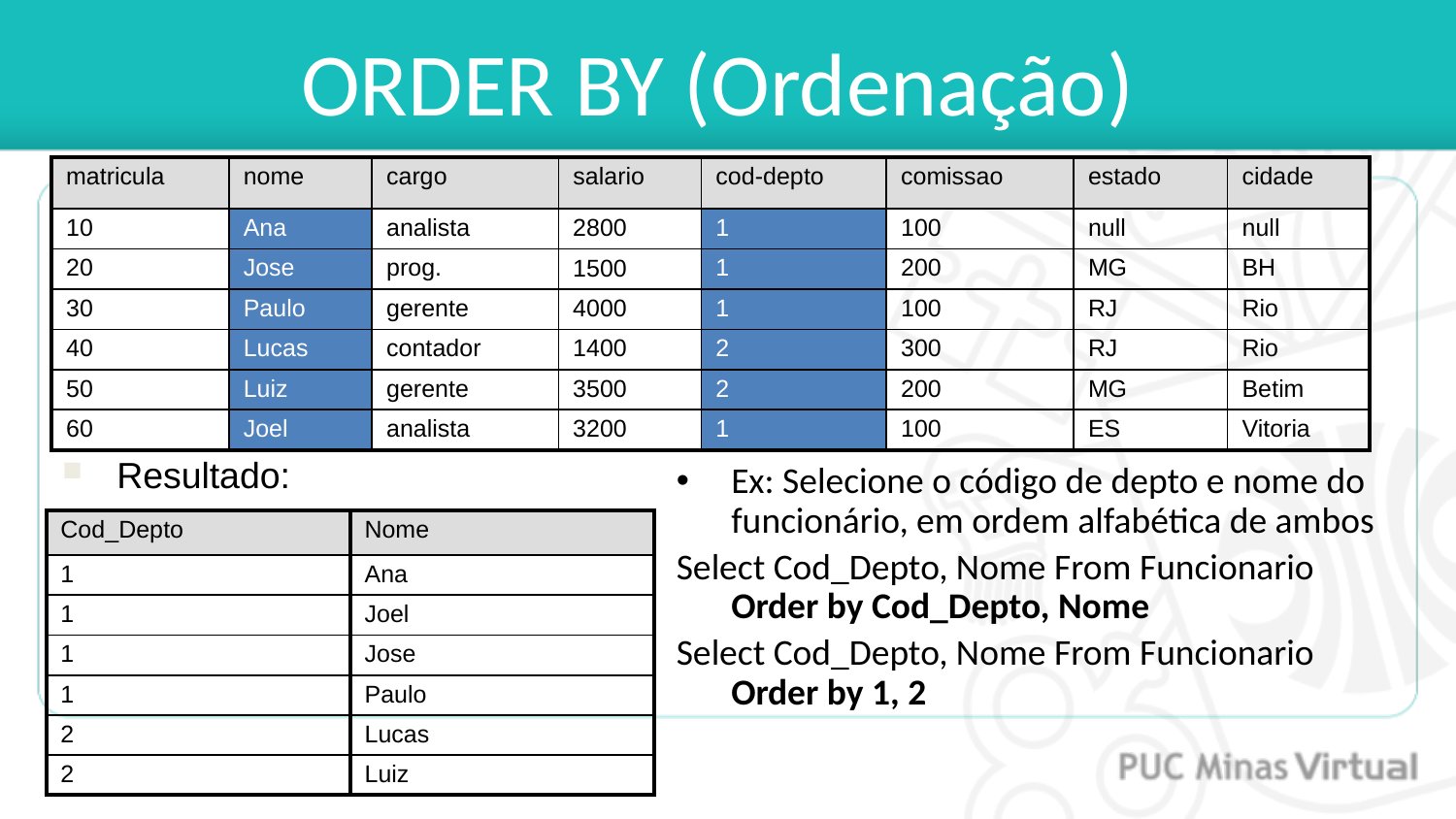

# ORDER BY (Ordenação)
| matricula | nome | cargo | salario | cod-depto | comissao | estado | cidade |
| --- | --- | --- | --- | --- | --- | --- | --- |
| 10 | Ana | analista | 2800 | 1 | 100 | null | null |
| 20 | Jose | prog. | 1500 | 1 | 200 | MG | BH |
| 30 | Paulo | gerente | 4000 | 1 | 100 | RJ | Rio |
| 40 | Lucas | contador | 1400 | 2 | 300 | RJ | Rio |
| 50 | Luiz | gerente | 3500 | 2 | 200 | MG | Betim |
| 60 | Joel | analista | 3200 | 1 | 100 | ES | Vitoria |
Resultado:
Ex: Selecione o código de depto e nome do funcionário, em ordem alfabética de ambos
Select Cod_Depto, Nome From Funcionario Order by Cod_Depto, Nome
Select Cod_Depto, Nome From Funcionario Order by 1, 2

| Cod\_Depto | Nome |
| --- | --- |
| 1 | Ana |
| 1 | Joel |
| 1 | Jose |
| 1 | Paulo |
| 2 | Lucas |
| 2 | Luiz |